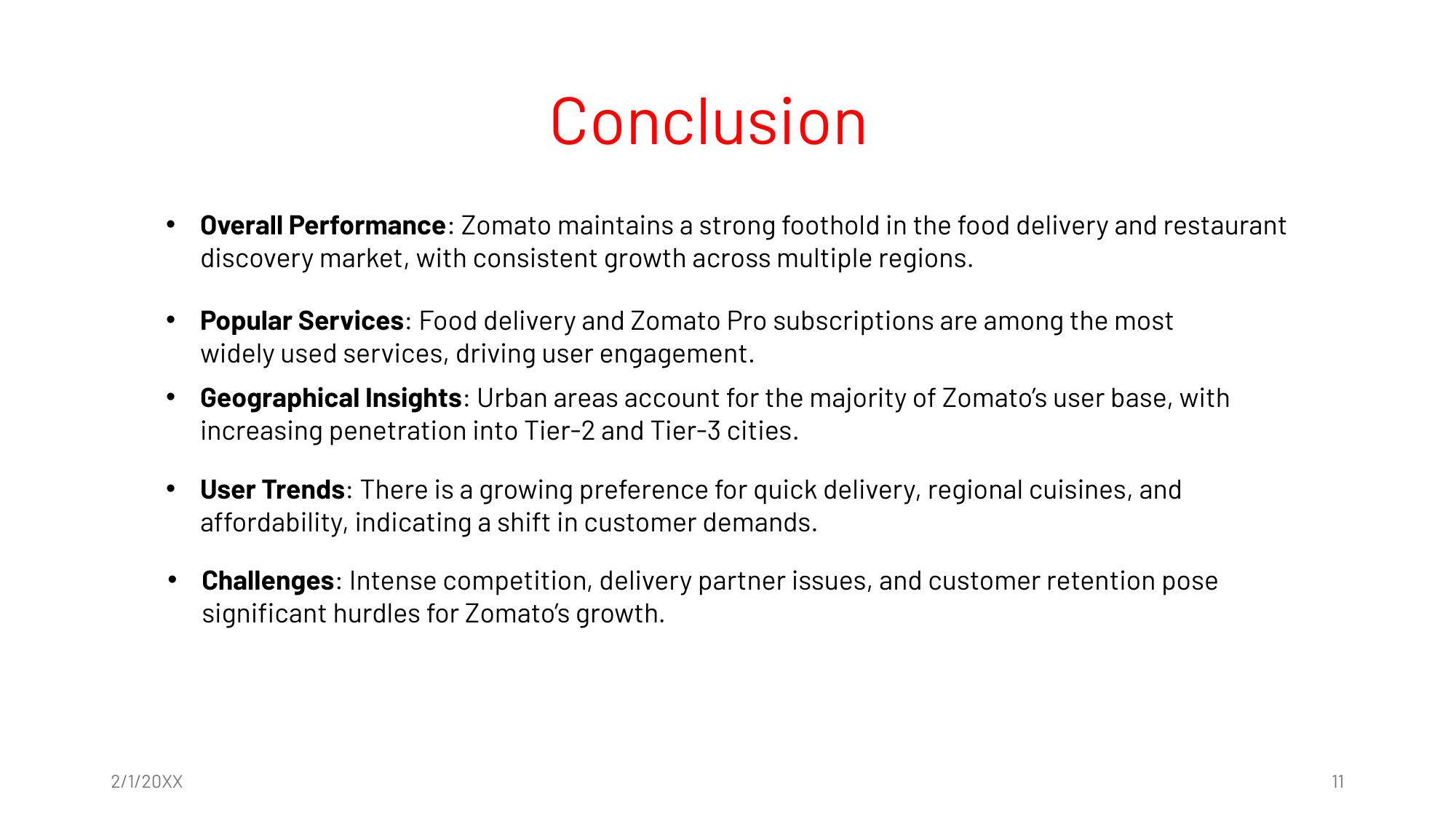

# Conclusion
Overall Performance: Zomato maintains a strong foothold in the food delivery and restaurant discovery market, with consistent growth across multiple regions.
Popular Services: Food delivery and Zomato Pro subscriptions are among the most widely used services, driving user engagement.
Geographical Insights: Urban areas account for the majority of Zomato’s user base, with increasing penetration into Tier-2 and Tier-3 cities.
User Trends: There is a growing preference for quick delivery, regional cuisines, and affordability, indicating a shift in customer demands.
Challenges: Intense competition, delivery partner issues, and customer retention pose significant hurdles for Zomato’s growth.
2/1/20XX
11